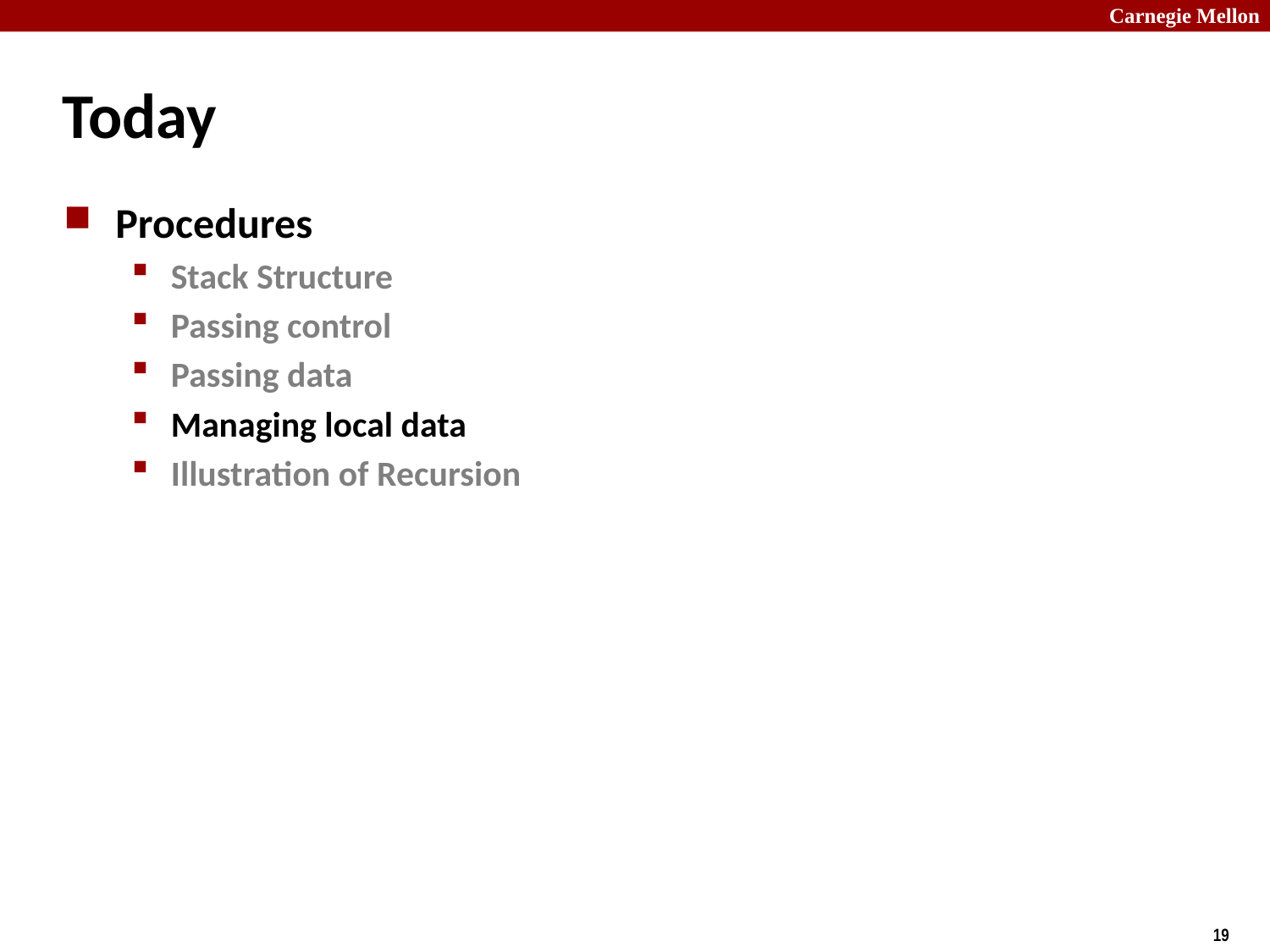

# Today
Procedures
Stack Structure
Passing control
Passing data
Managing local data
Illustration of Recursion